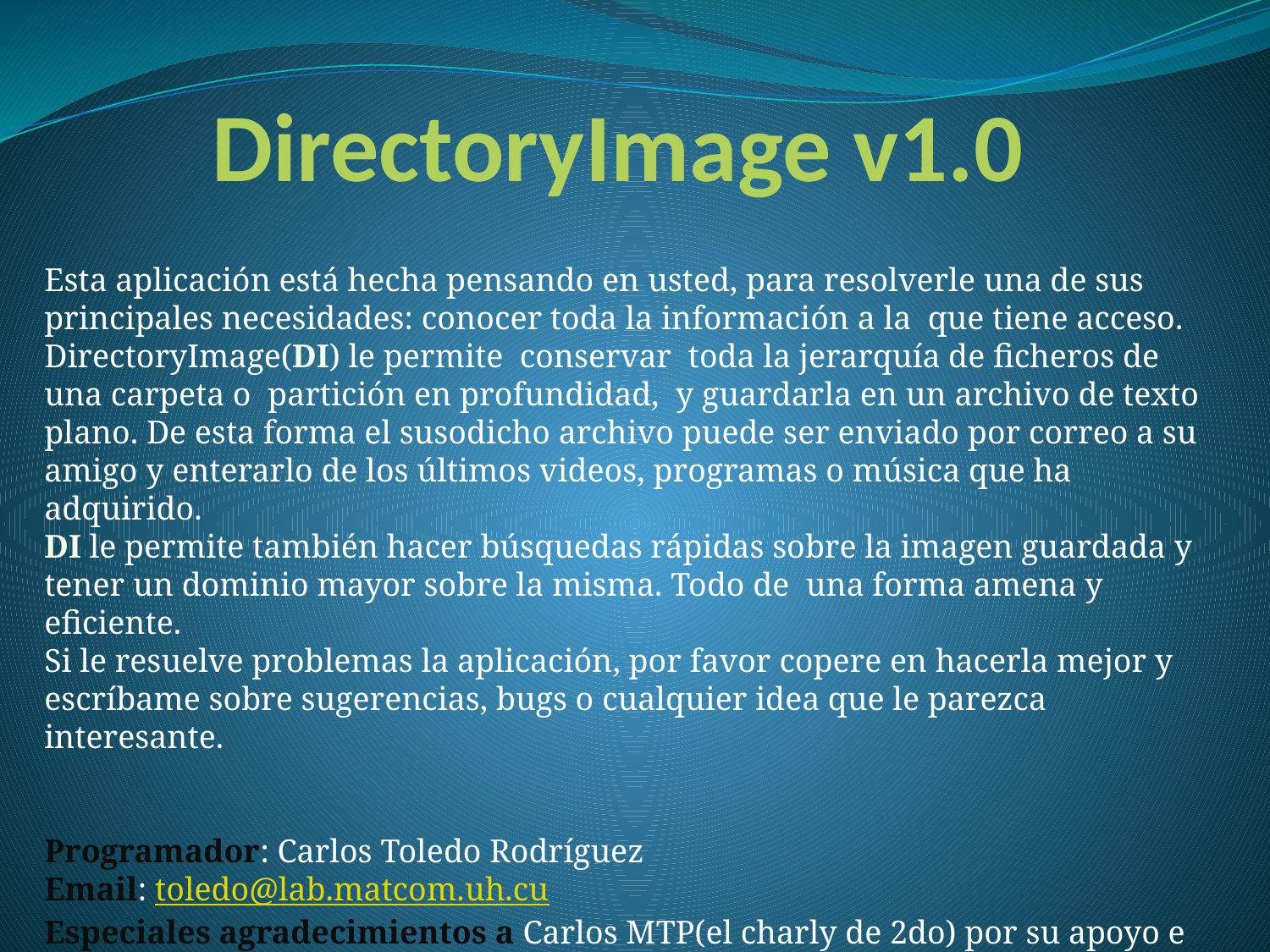

# DirectoryImage v1.0
Esta aplicación está hecha pensando en usted, para resolverle una de sus principales necesidades: conocer toda la información a la  que tiene acceso. DirectoryImage(DI) le permite  conservar  toda la jerarquía de ficheros de una carpeta o  partición en profundidad,  y guardarla en un archivo de texto plano. De esta forma el susodicho archivo puede ser enviado por correo a su amigo y enterarlo de los últimos videos, programas o música que ha adquirido.
DI le permite también hacer búsquedas rápidas sobre la imagen guardada y tener un dominio mayor sobre la misma. Todo de  una forma amena y eficiente.
Si le resuelve problemas la aplicación, por favor copere en hacerla mejor y escríbame sobre sugerencias, bugs o cualquier idea que le parezca interesante.

Programador: Carlos Toledo Rodríguez
Email: toledo@lab.matcom.uh.cu
Especiales agradecimientos a Carlos MTP(el charly de 2do) por su apoyo e interés por el proyecto, a Jorge C. Álamo porque es mi socio y los créditos los hago yo, y sobre todo a mi novia que no sabe de que va esto pero igual le encanta.